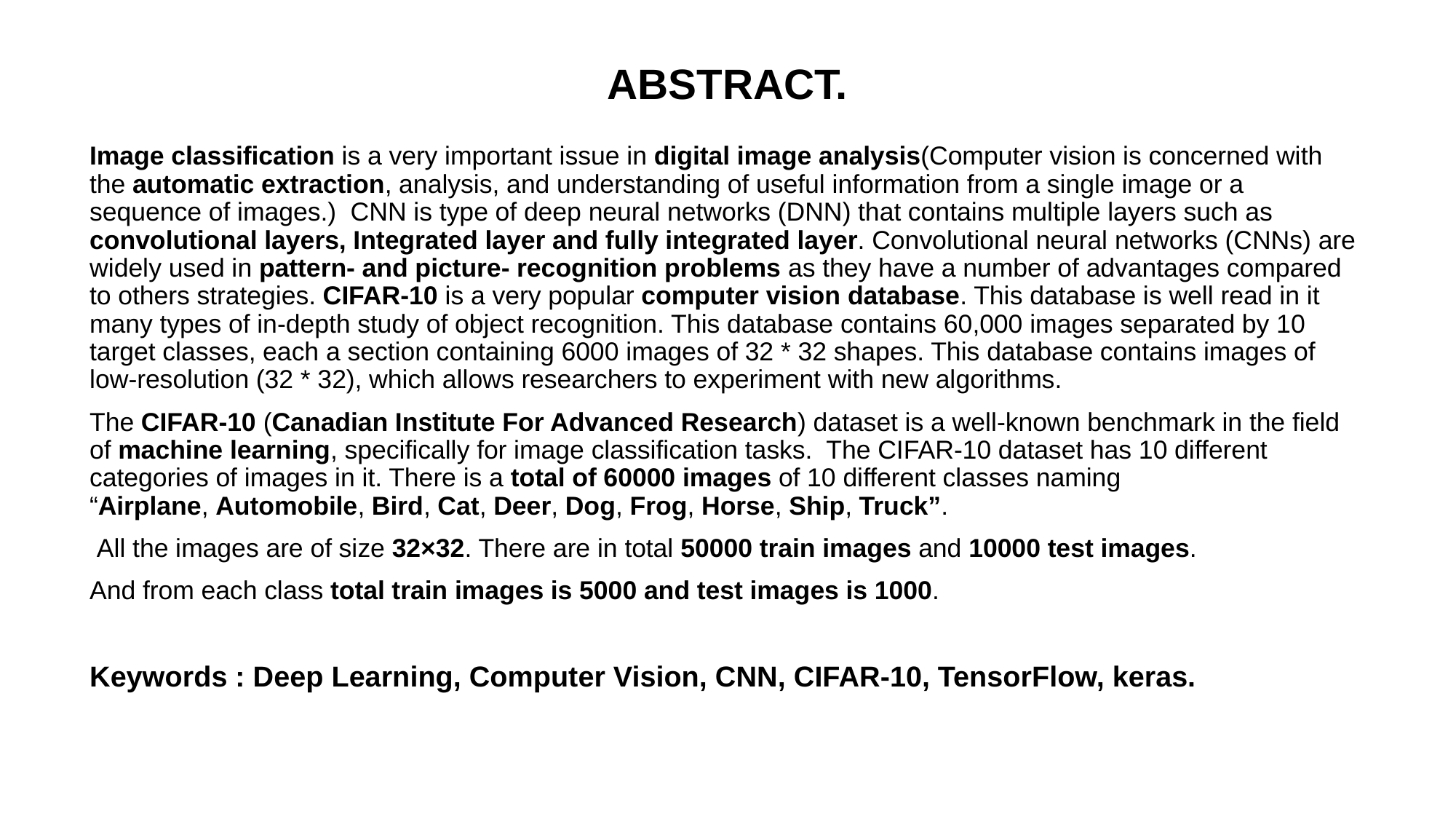

# ABSTRACT.
Image classification is a very important issue in digital image analysis(Computer vision is concerned with the automatic extraction, analysis, and understanding of useful information from a single image or a sequence of images.)  CNN is type of deep neural networks (DNN) that contains multiple layers such as convolutional layers, Integrated layer and fully integrated layer. Convolutional neural networks (CNNs) are widely used in pattern- and picture- recognition problems as they have a number of advantages compared to others strategies. CIFAR-10 is a very popular computer vision database. This database is well read in it many types of in-depth study of object recognition. This database contains 60,000 images separated by 10 target classes, each a section containing 6000 images of 32 * 32 shapes. This database contains images of low-resolution (32 * 32), which allows researchers to experiment with new algorithms.
The CIFAR-10 (Canadian Institute For Advanced Research) dataset is a well-known benchmark in the field of machine learning, specifically for image classification tasks.  The CIFAR-10 dataset has 10 different categories of images in it. There is a total of 60000 images of 10 different classes naming  “Airplane, Automobile, Bird, Cat, Deer, Dog, Frog, Horse, Ship, Truck”.
 All the images are of size 32×32. There are in total 50000 train images and 10000 test images.
And from each class total train images is 5000 and test images is 1000.

Keywords : Deep Learning, Computer Vision, CNN, CIFAR-10, TensorFlow, keras.